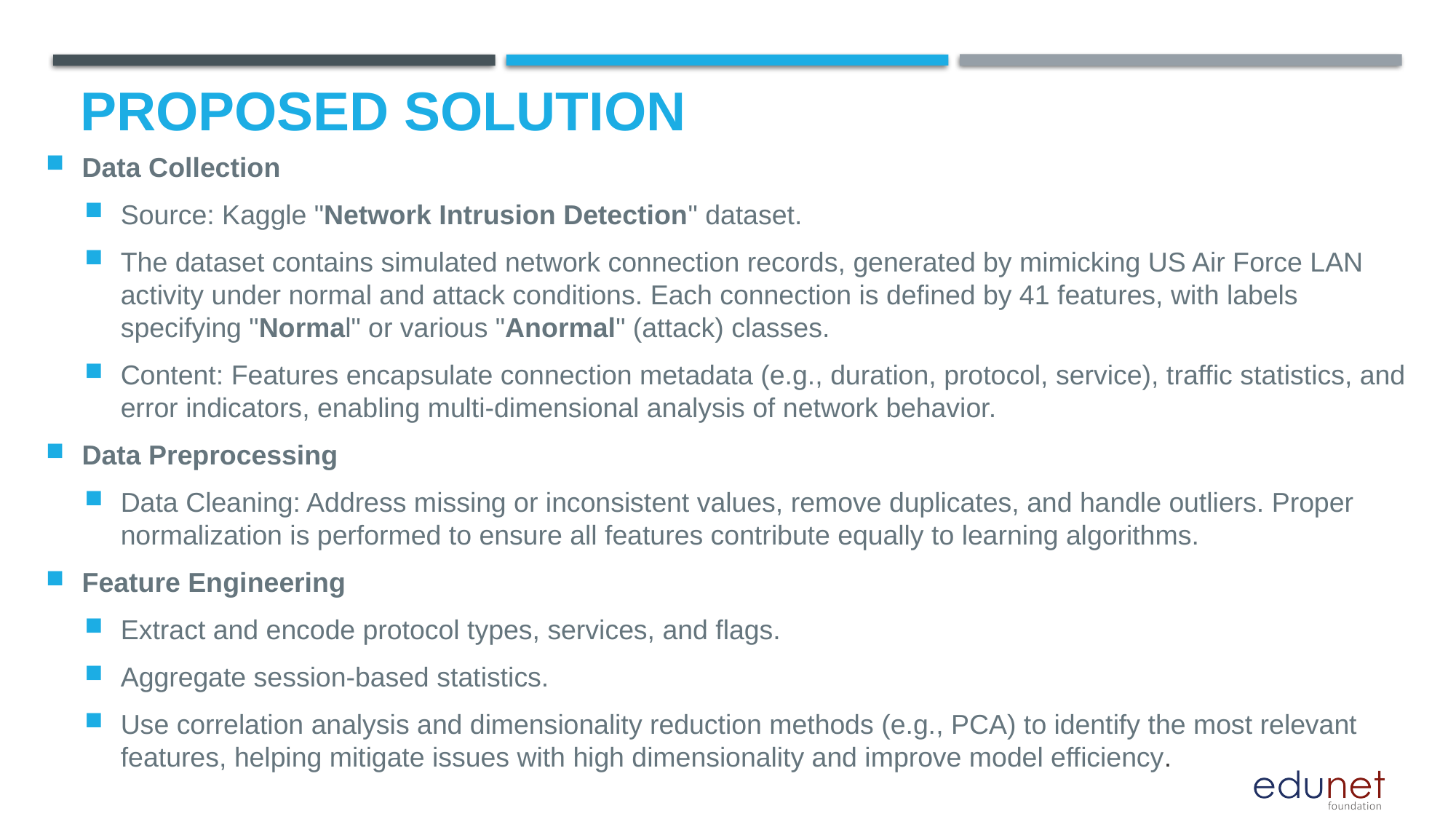

Data Collection
Source: Kaggle "Network Intrusion Detection" dataset.
The dataset contains simulated network connection records, generated by mimicking US Air Force LAN activity under normal and attack conditions. Each connection is defined by 41 features, with labels specifying "Normal" or various "Anormal" (attack) classes.
Content: Features encapsulate connection metadata (e.g., duration, protocol, service), traffic statistics, and error indicators, enabling multi-dimensional analysis of network behavior.
Data Preprocessing
Data Cleaning: Address missing or inconsistent values, remove duplicates, and handle outliers. Proper normalization is performed to ensure all features contribute equally to learning algorithms.
Feature Engineering
Extract and encode protocol types, services, and flags.
Aggregate session-based statistics.
Use correlation analysis and dimensionality reduction methods (e.g., PCA) to identify the most relevant features, helping mitigate issues with high dimensionality and improve model efficiency.
# Proposed Solution